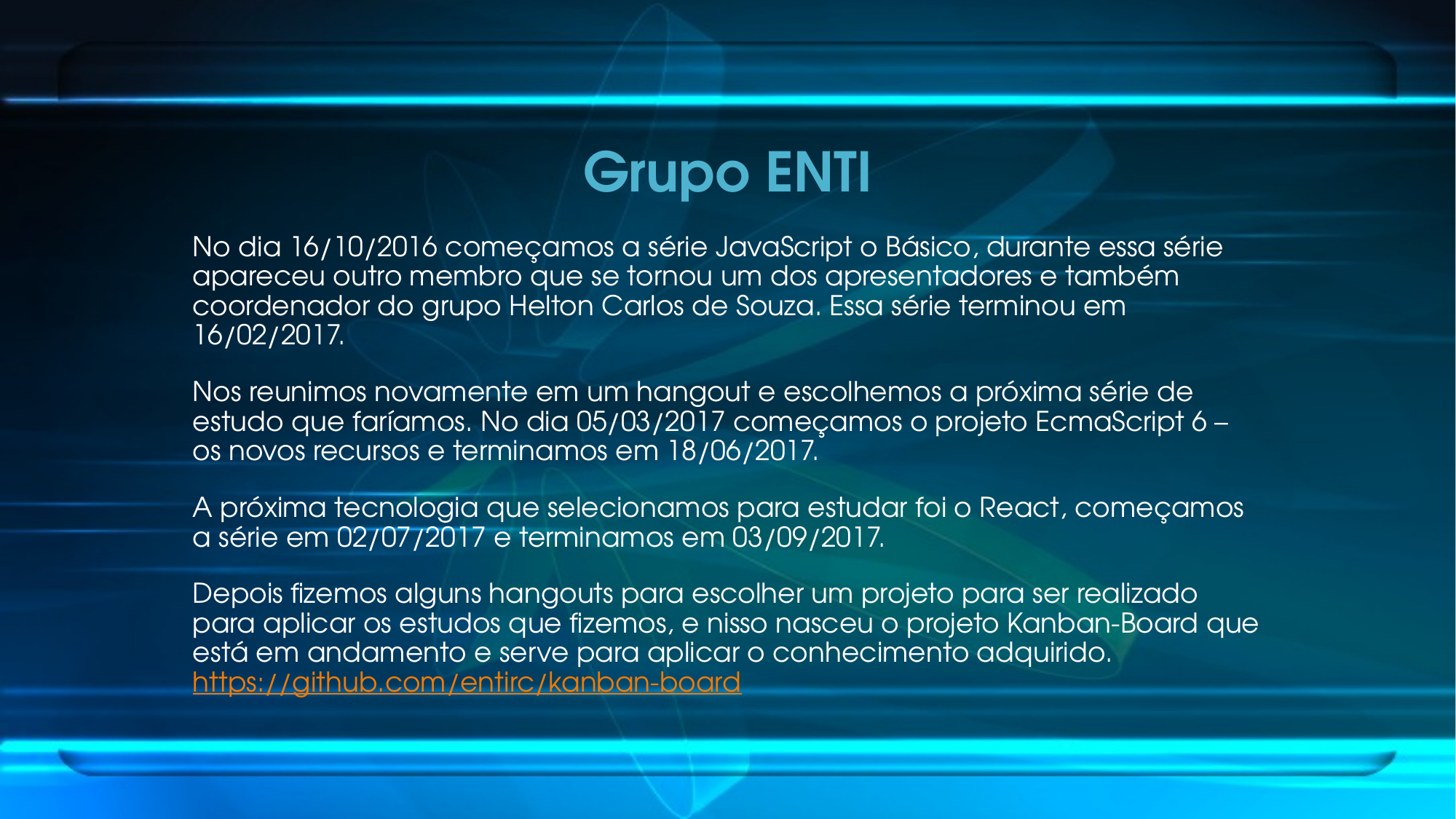

# Grupo ENTI
No dia 16/10/2016 começamos a série JavaScript o Básico, durante essa série apareceu outro membro que se tornou um dos apresentadores e também coordenador do grupo Helton Carlos de Souza. Essa série terminou em 16/02/2017.
Nos reunimos novamente em um hangout e escolhemos a próxima série de estudo que faríamos. No dia 05/03/2017 começamos o projeto EcmaScript 6 – os novos recursos e terminamos em 18/06/2017.
A próxima tecnologia que selecionamos para estudar foi o React, começamos a série em 02/07/2017 e terminamos em 03/09/2017.
Depois fizemos alguns hangouts para escolher um projeto para ser realizado para aplicar os estudos que fizemos, e nisso nasceu o projeto Kanban-Board que está em andamento e serve para aplicar o conhecimento adquirido. https://github.com/entirc/kanban-board